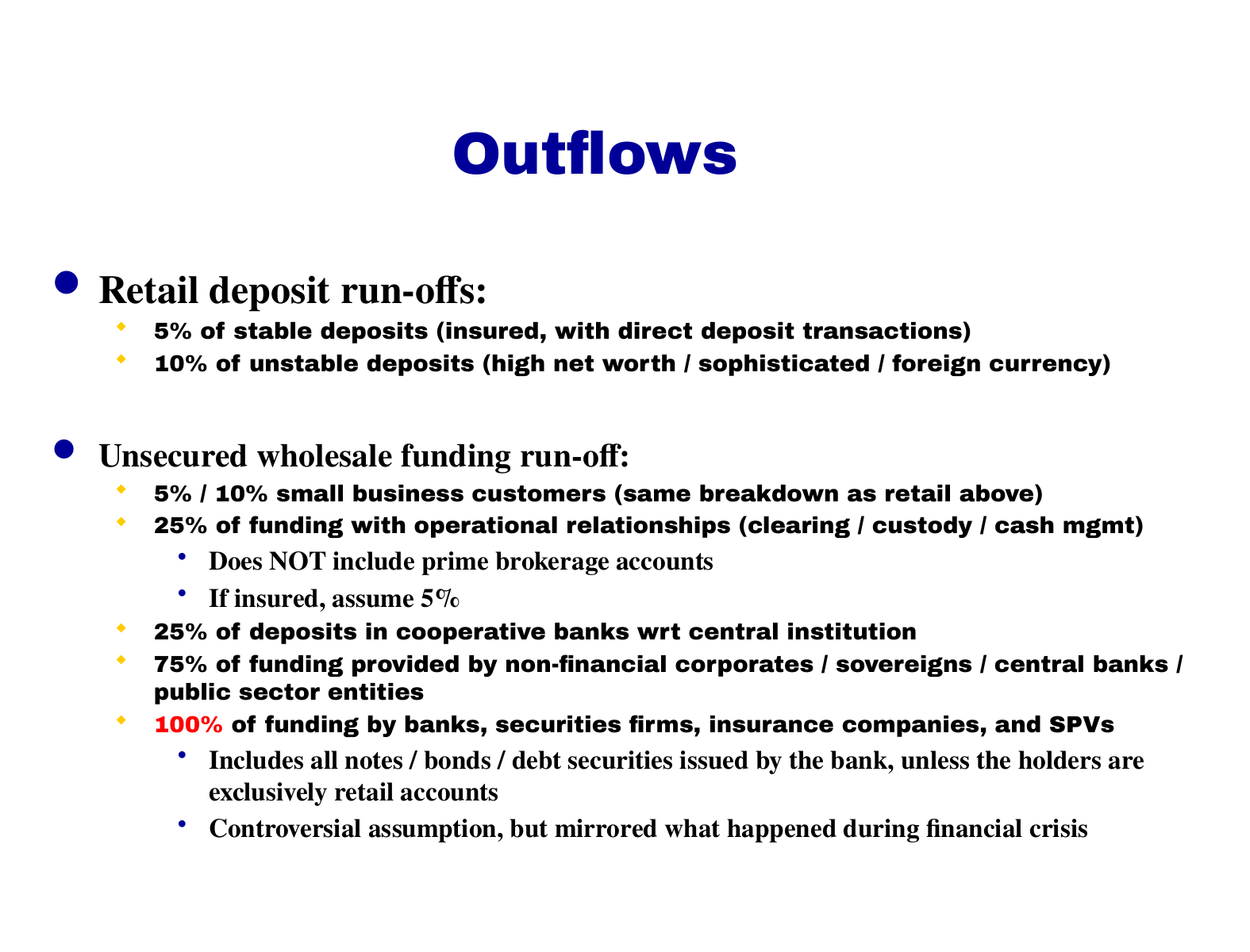

# Outflows
Retail deposit run-offs:
5% of stable deposits (insured, with direct deposit transactions)
10% of unstable deposits (high net worth / sophisticated / foreign currency)

Unsecured wholesale funding run-off:
5% / 10% small business customers (same breakdown as retail above)
25% of funding with operational relationships (clearing / custody / cash mgmt)
Does NOT include prime brokerage accounts
If insured, assume 5%
25% of deposits in cooperative banks wrt central institution
75% of funding provided by non-financial corporates / sovereigns / central banks / public sector entities
100% of funding by banks, securities firms, insurance companies, and SPVs
Includes all notes / bonds / debt securities issued by the bank, unless the holders are exclusively retail accounts
Controversial assumption, but mirrored what happened during financial crisis